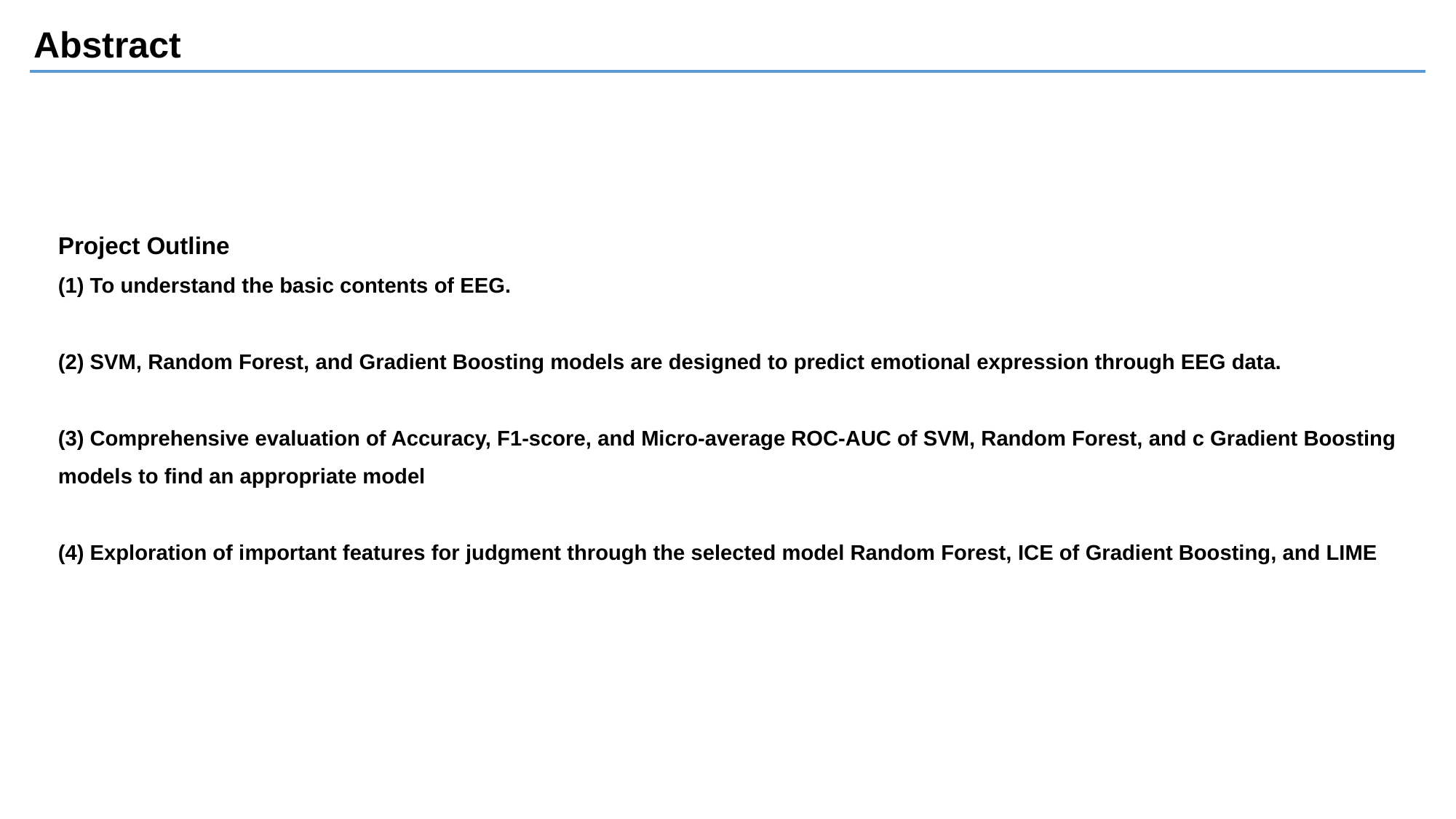

Abstract
Project Outline
(1) To understand the basic contents of EEG.

(2) SVM, Random Forest, and Gradient Boosting models are designed to predict emotional expression through EEG data.

(3) Comprehensive evaluation of Accuracy, F1-score, and Micro-average ROC-AUC of SVM, Random Forest, and c Gradient Boosting models to find an appropriate model

(4) Exploration of important features for judgment through the selected model Random Forest, ICE of Gradient Boosting, and LIME